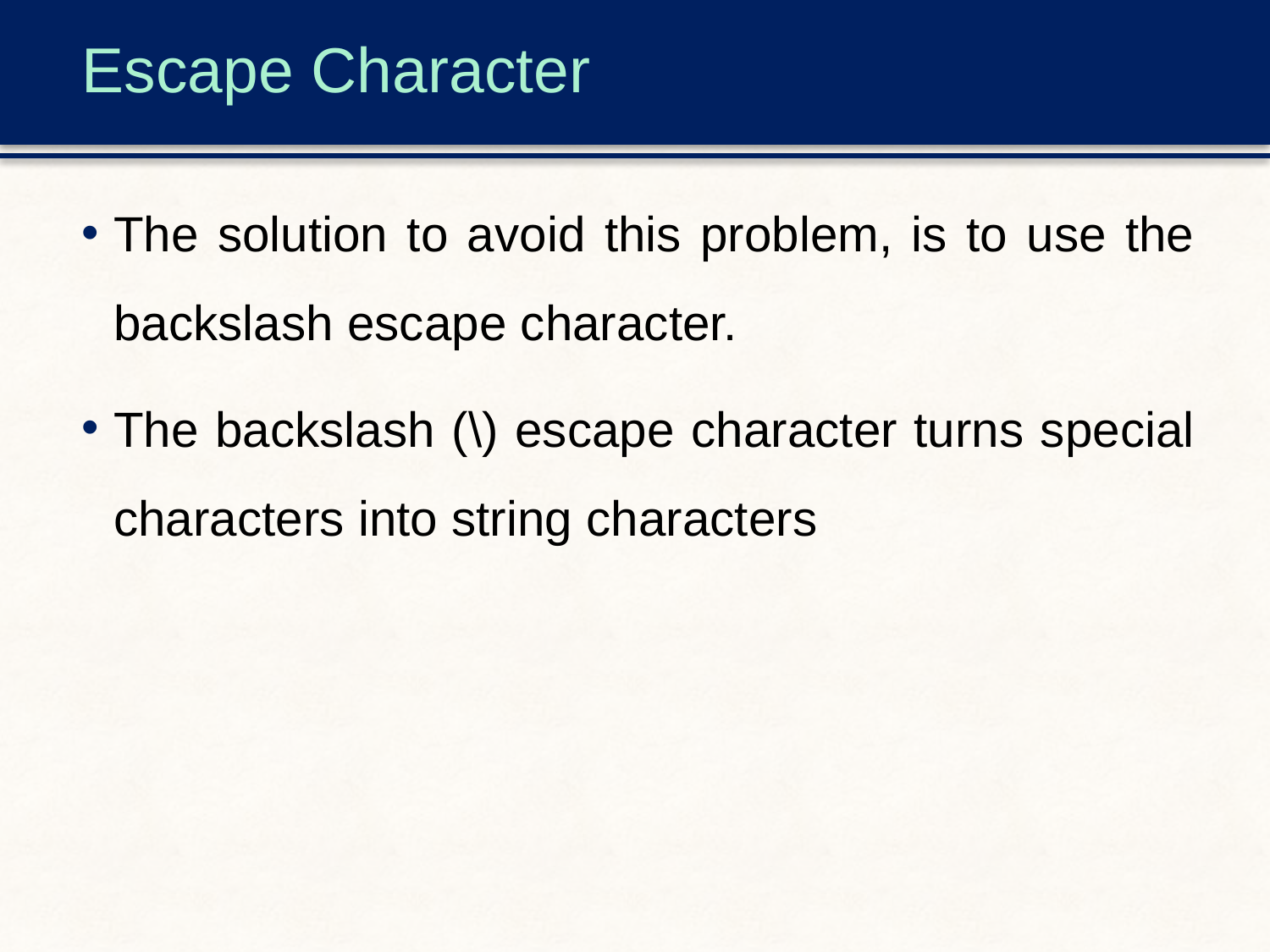

# Escape Character
The solution to avoid this problem, is to use the backslash escape character.
The backslash (\) escape character turns special characters into string characters